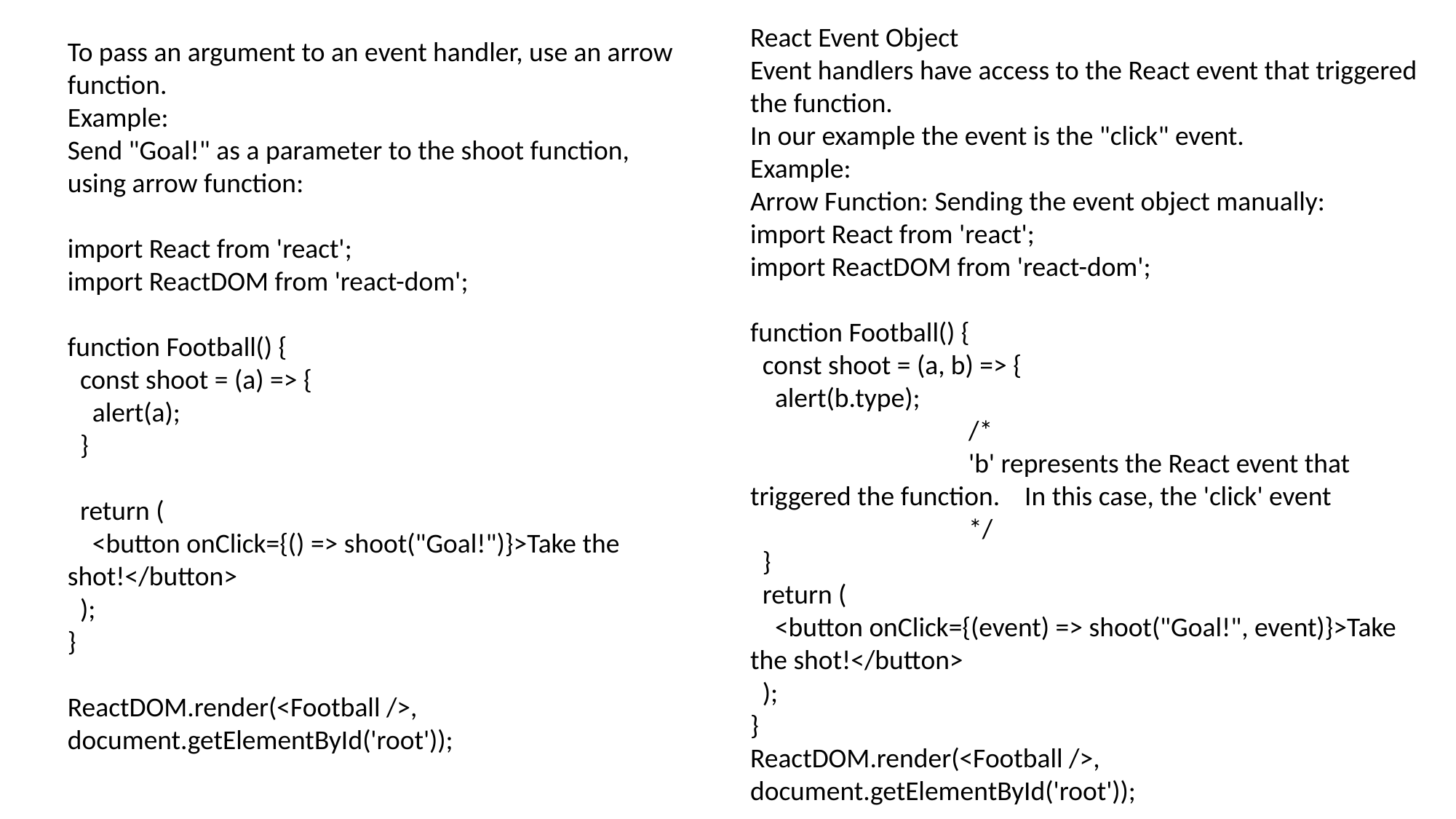

React Event Object
Event handlers have access to the React event that triggered the function.
In our example the event is the "click" event.
Example:
Arrow Function: Sending the event object manually:
import React from 'react';
import ReactDOM from 'react-dom';

function Football() {
  const shoot = (a, b) => {
    alert(b.type);
		/*
		'b' represents the React event that triggered the function.    In this case, the 'click' event
		*/
  }
  return (
    <button onClick={(event) => shoot("Goal!", event)}>Take the shot!</button>
  );
}
ReactDOM.render(<Football />, document.getElementById('root'));
To pass an argument to an event handler, use an arrow function.
Example:
Send "Goal!" as a parameter to the shoot function, using arrow function:

import React from 'react';
import ReactDOM from 'react-dom';

function Football() {
  const shoot = (a) => {
    alert(a);
  }

  return (
    <button onClick={() => shoot("Goal!")}>Take the shot!</button>
  );
}

ReactDOM.render(<Football />, document.getElementById('root'));